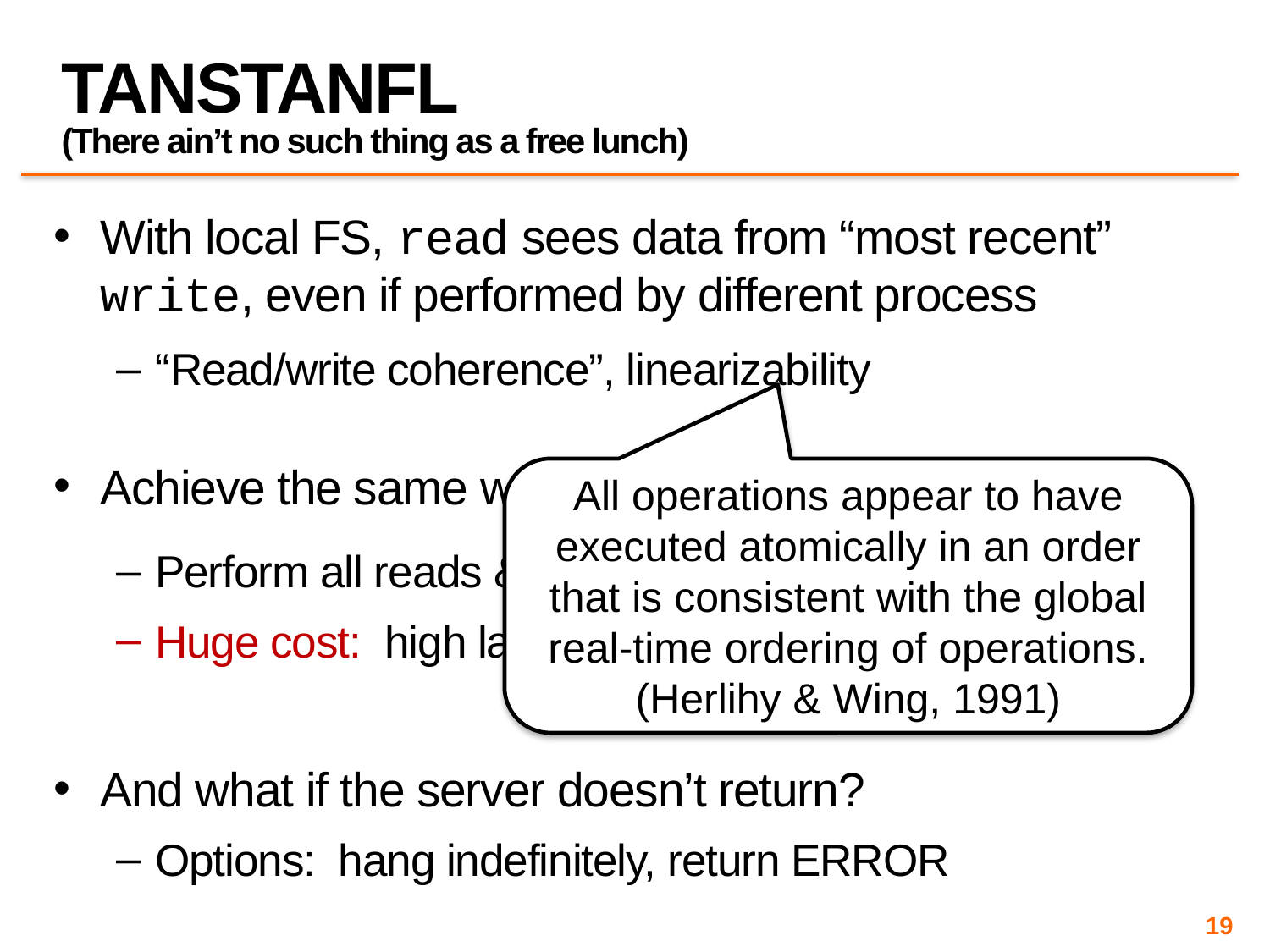

# TANSTANFL (There ain’t no such thing as a free lunch)
With local FS, read sees data from “most recent” write, even if performed by different process
“Read/write coherence”, linearizability
Achieve the same with NFS?
Perform all reads & writes synchronously to server
Huge cost:  high latency, low scalability

And what if the server doesn’t return?
Options:  hang indefinitely, return ERROR
All operations appear to have executed atomically in an order that is consistent with the global real-time ordering of operations. (Herlihy & Wing, 1991)
19